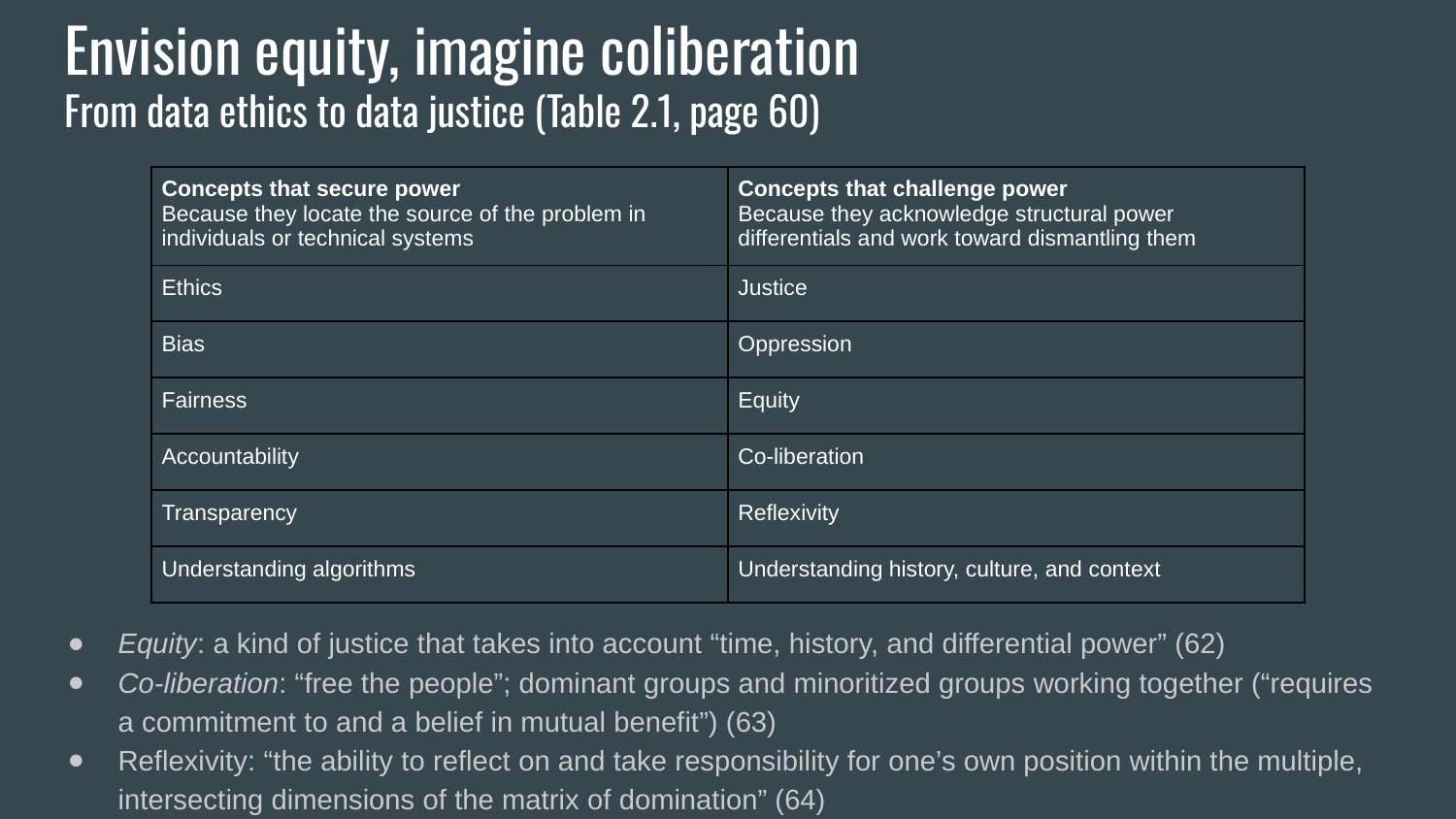

# Envision equity, imagine coliberation
From data ethics to data justice (Table 2.1, page 60)
| Concepts that secure power Because they locate the source of the problem in individuals or technical systems | Concepts that challenge power Because they acknowledge structural power differentials and work toward dismantling them |
| --- | --- |
| Ethics | Justice |
| Bias | Oppression |
| Fairness | Equity |
| Accountability | Co-liberation |
| Transparency | Reflexivity |
| Understanding algorithms | Understanding history, culture, and context |
Equity: a kind of justice that takes into account “time, history, and differential power” (62)
Co-liberation: “free the people”; dominant groups and minoritized groups working together (“requires a commitment to and a belief in mutual benefit”) (63)
Reflexivity: “the ability to reflect on and take responsibility for one’s own position within the multiple, intersecting dimensions of the matrix of domination” (64)